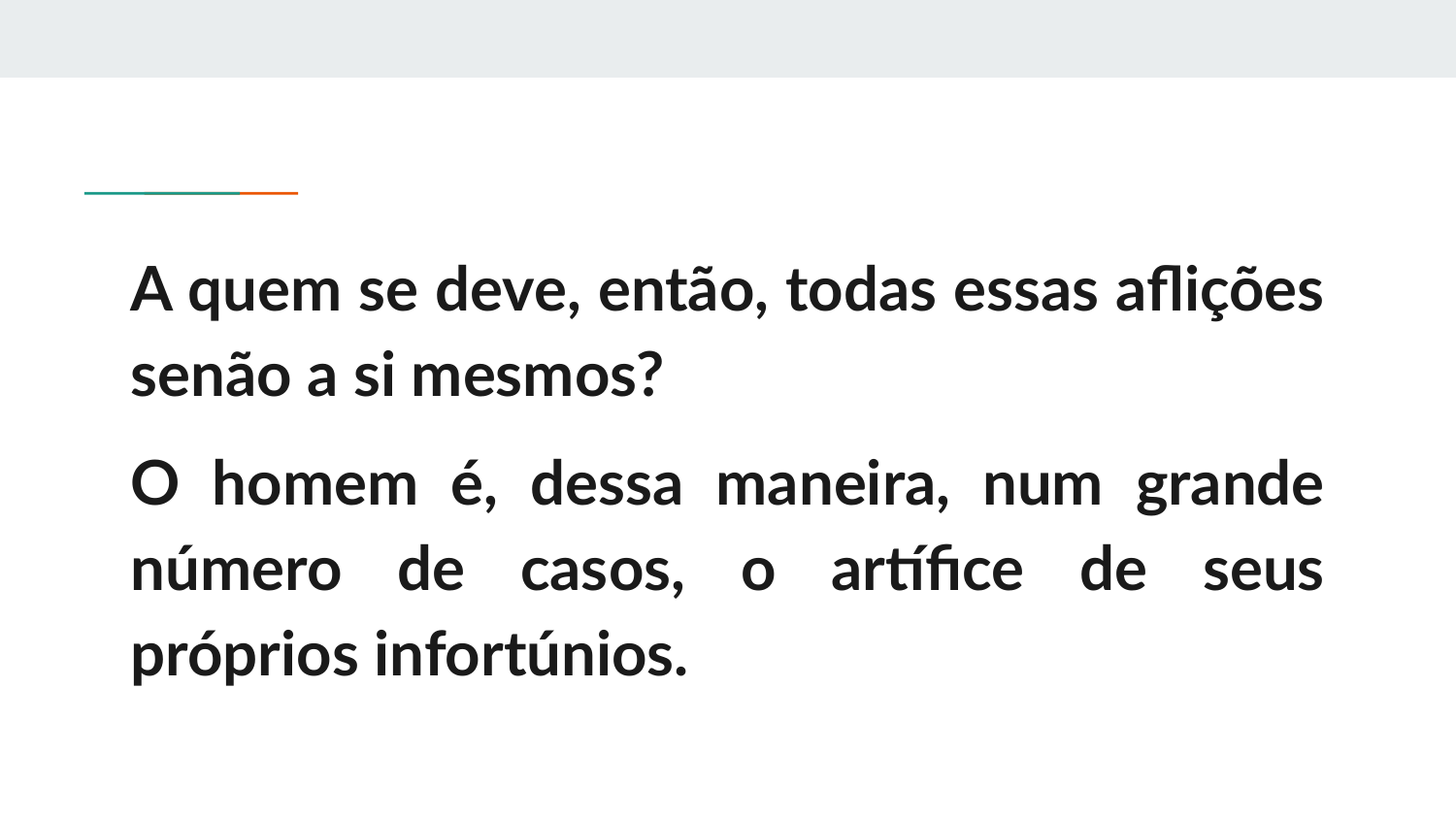

A quem se deve, então, todas essas aflições senão a si mesmos?
O homem é, dessa maneira, num grande número de casos, o artífice de seus próprios infortúnios.